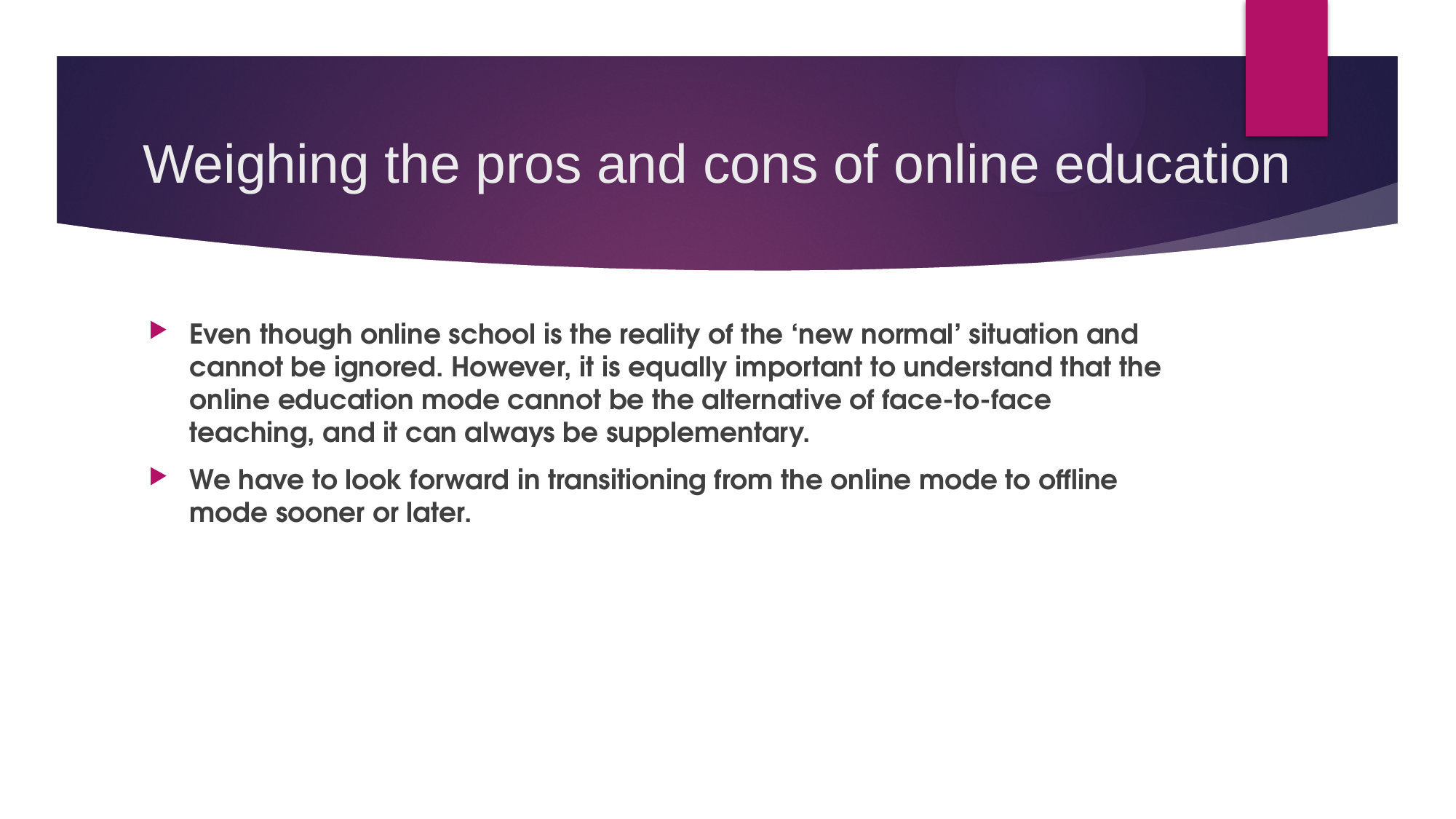

# Weighing the pros and cons of online education
Even though online school is the reality of the ‘new normal’ situation and cannot be ignored. However, it is equally important to understand that the online education mode cannot be the alternative of face-to-face teaching, and it can always be supplementary.
We have to look forward in transitioning from the online mode to offline mode sooner or later.